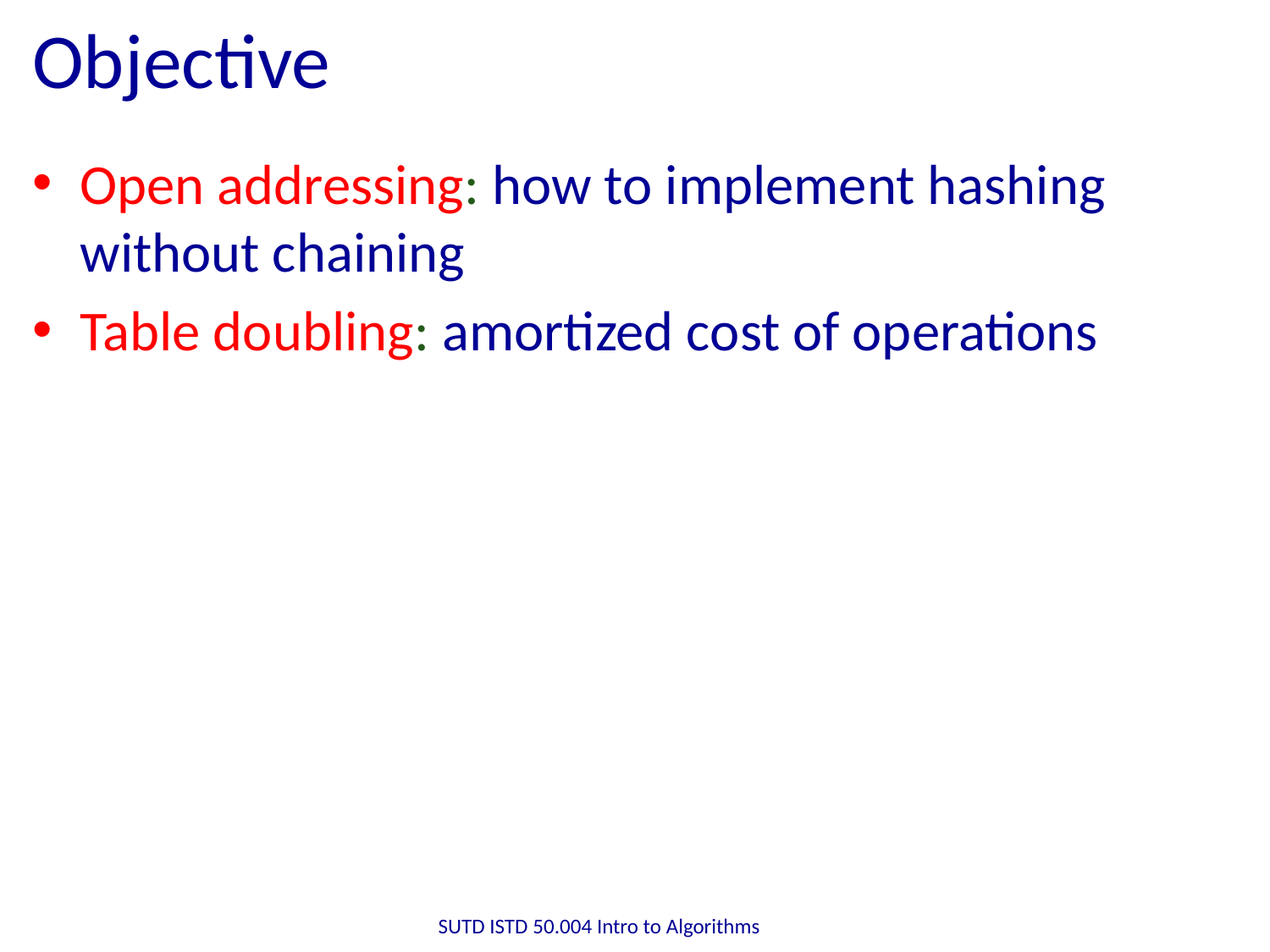

# Objective
Open addressing: how to implement hashing without chaining
Table doubling: amortized cost of operations

SUTD ISTD 50.004 Intro to Algorithms